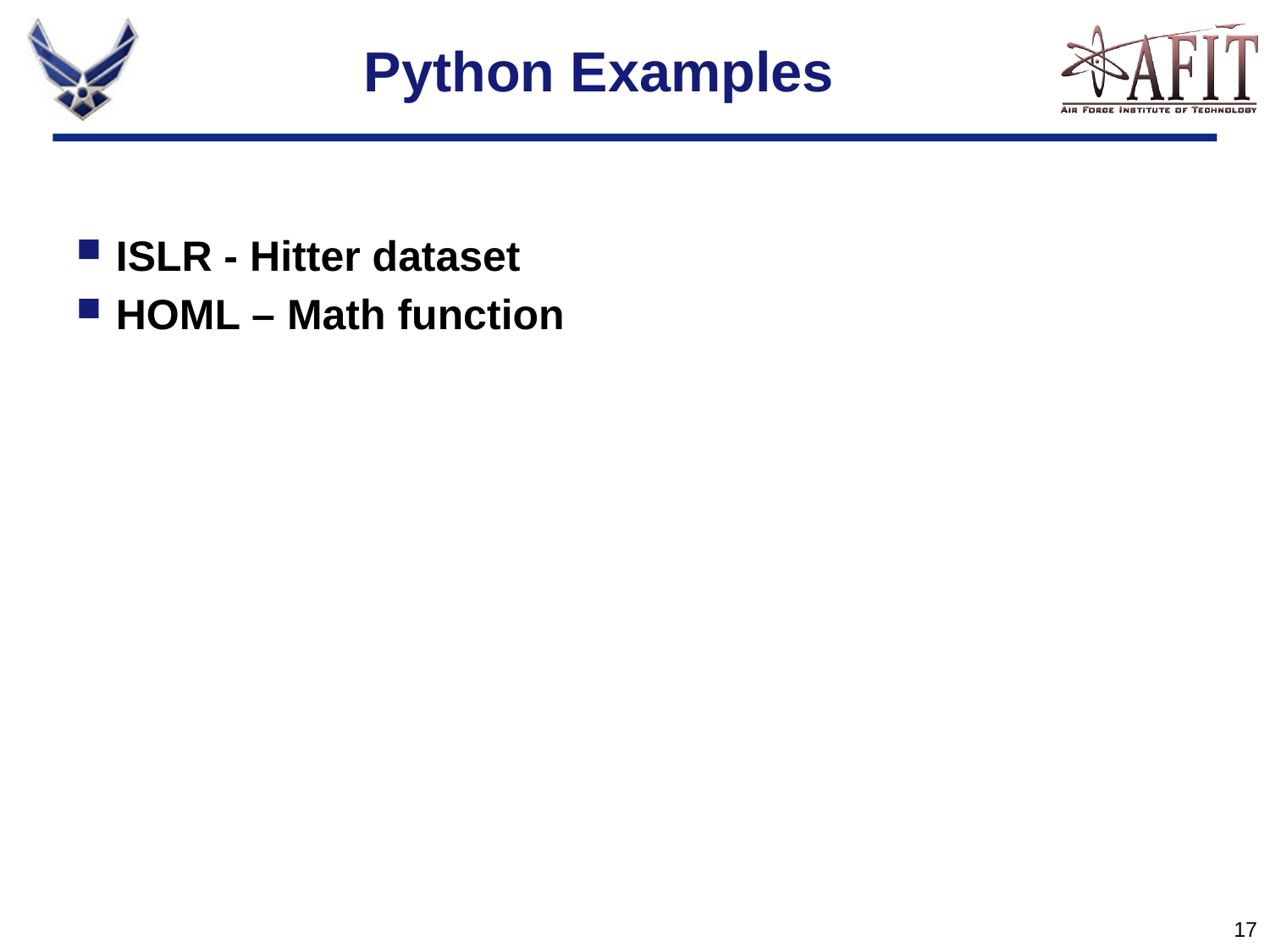

# Python Examples
ISLR - Hitter dataset
HOML – Math function